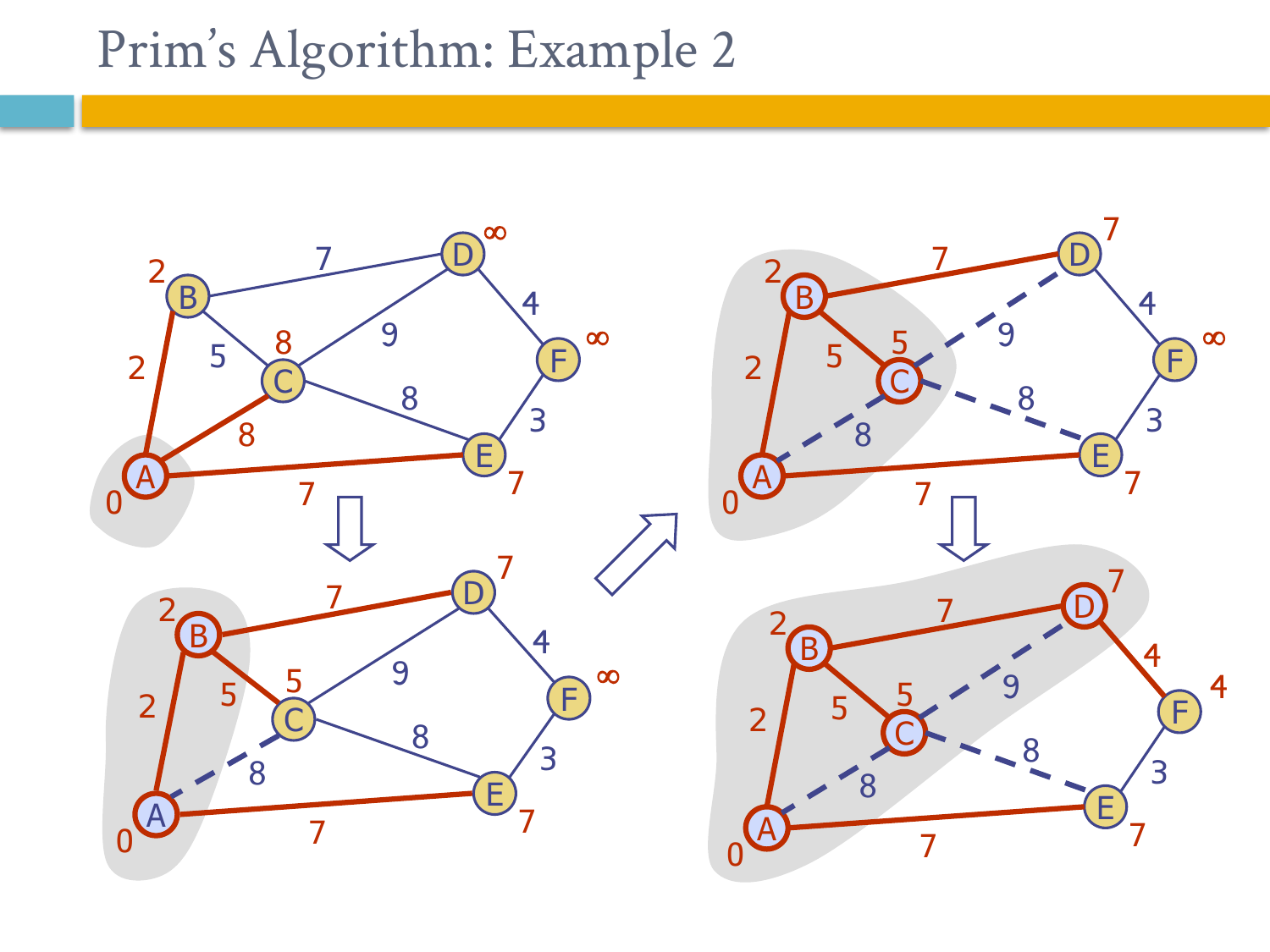

# Prim’s Algorithm: Example 2
7
7
D

2
B
4
9
∞
5
5
F
2
C
8
3
8
E
A
7
7
0
∞
7
D
2
B
4
9
8
5
F
2
C
8
3
8
E
A
7
7
0
∞

7
7
D
2
B
4
4
9
5
5
F
2
C
8
3
8
E
A
7
7
0
7
7
D

2
B
4
9
∞
5
5
F
2
C
8
3
8
E
A
7
7
0